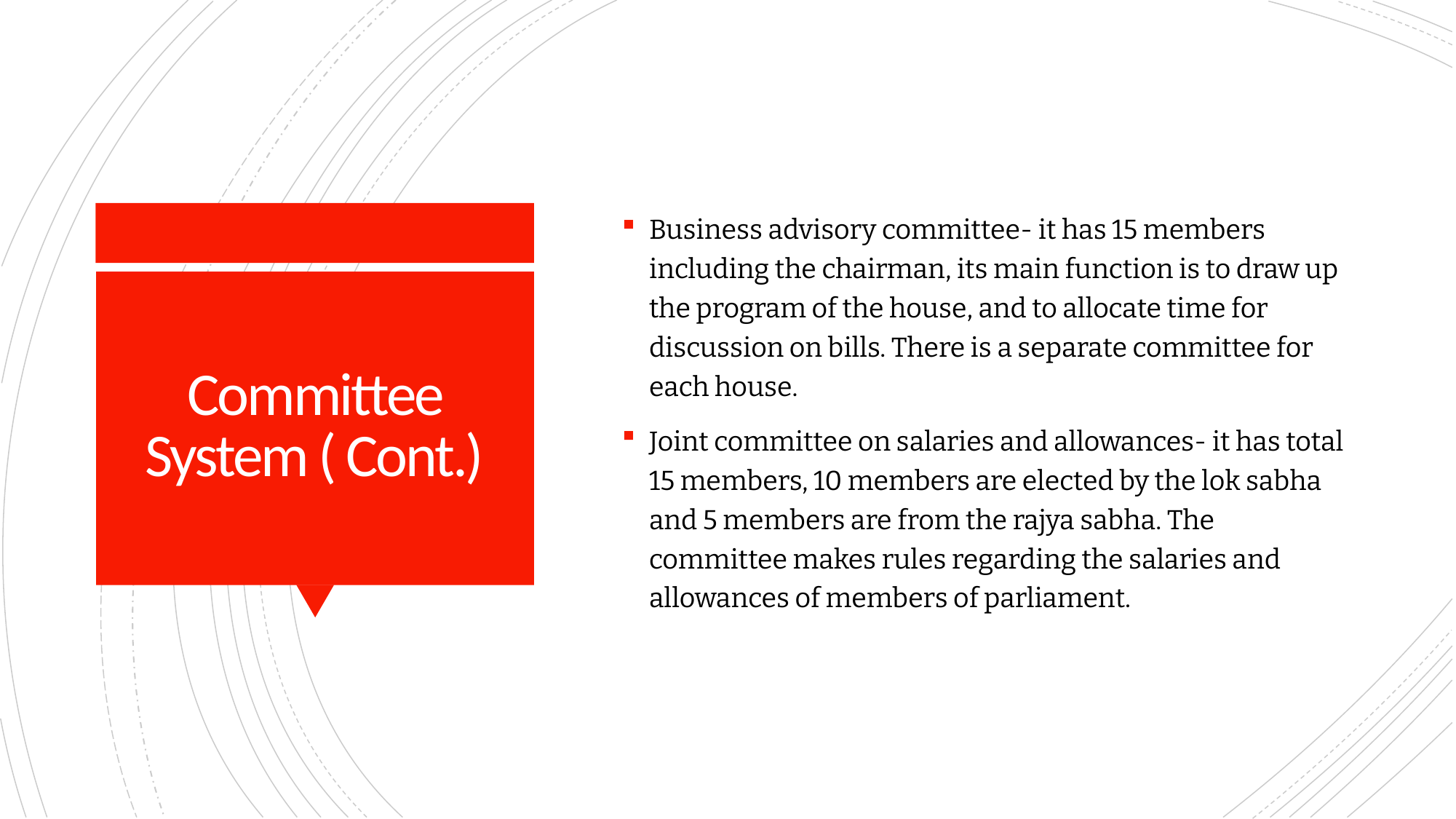

Business advisory committee- it has 15 members including the chairman, its main function is to draw up the program of the house, and to allocate time for discussion on bills. There is a separate committee for each house.
Joint committee on salaries and allowances- it has total 15 members, 10 members are elected by the lok sabha and 5 members are from the rajya sabha. The committee makes rules regarding the salaries and allowances of members of parliament.
# Committee System ( Cont.)